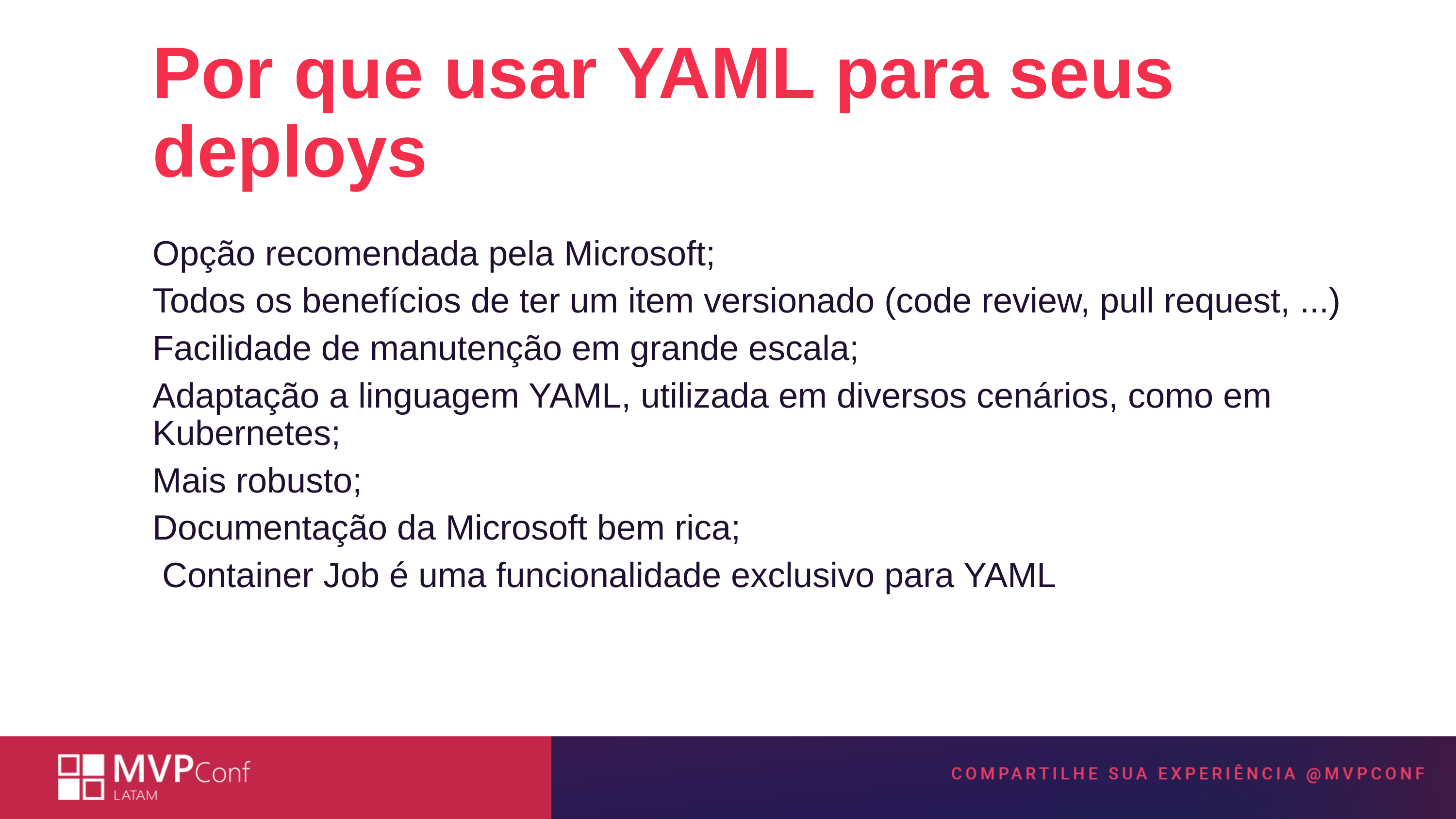

Por que usar YAML para seus deploys
Opção recomendada pela Microsoft;
Todos os benefícios de ter um item versionado (code review, pull request, ...)
Facilidade de manutenção em grande escala;
Adaptação a linguagem YAML, utilizada em diversos cenários, como em Kubernetes;
Mais robusto;
Documentação da Microsoft bem rica;
 Container Job é uma funcionalidade exclusivo para YAML
INSIRA A TECNOLOGIA MICROSOFT AQUI